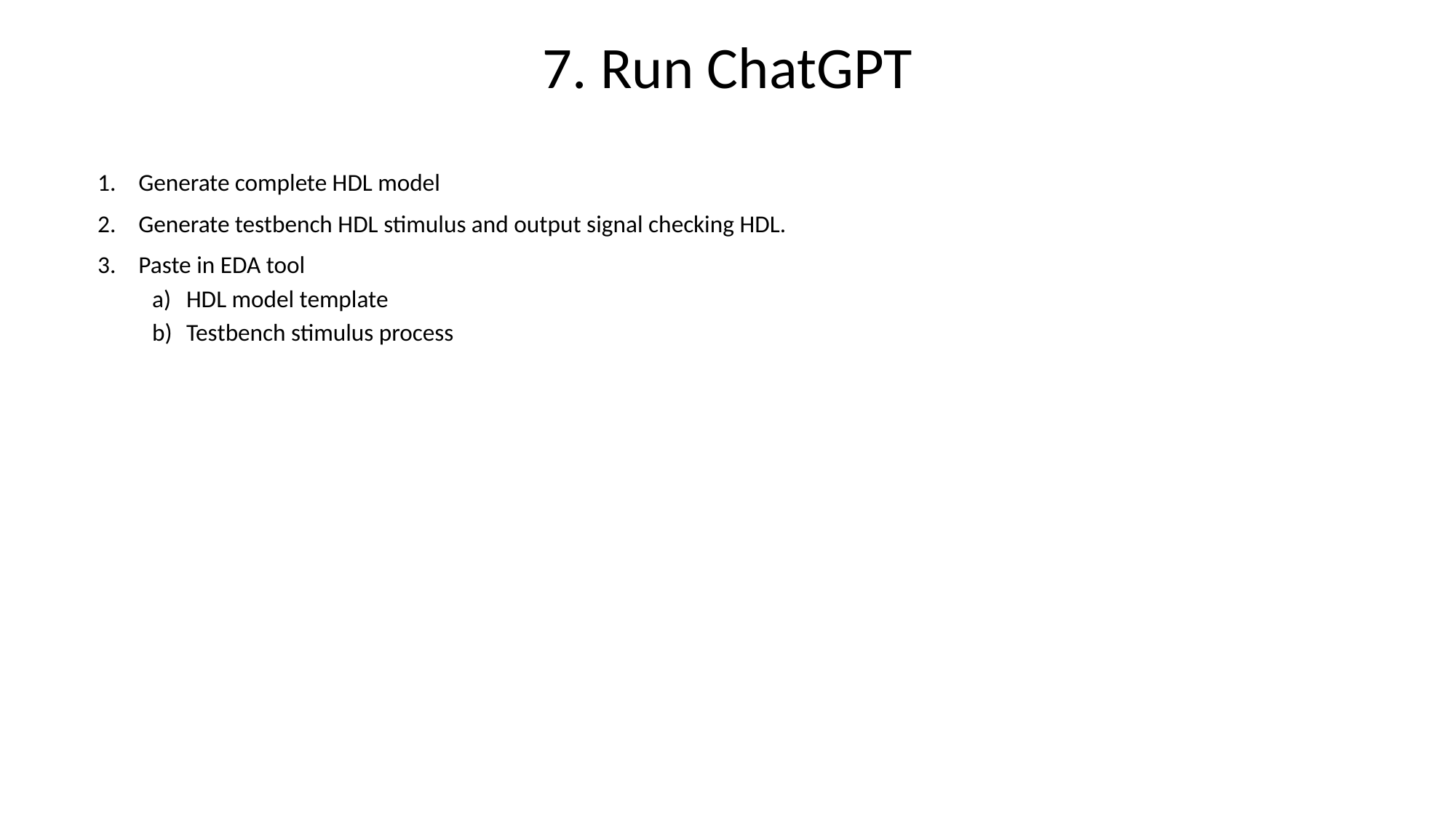

# 7. Run ChatGPT
Generate complete HDL model
Generate testbench HDL stimulus and output signal checking HDL.
Paste in EDA tool
HDL model template
Testbench stimulus process